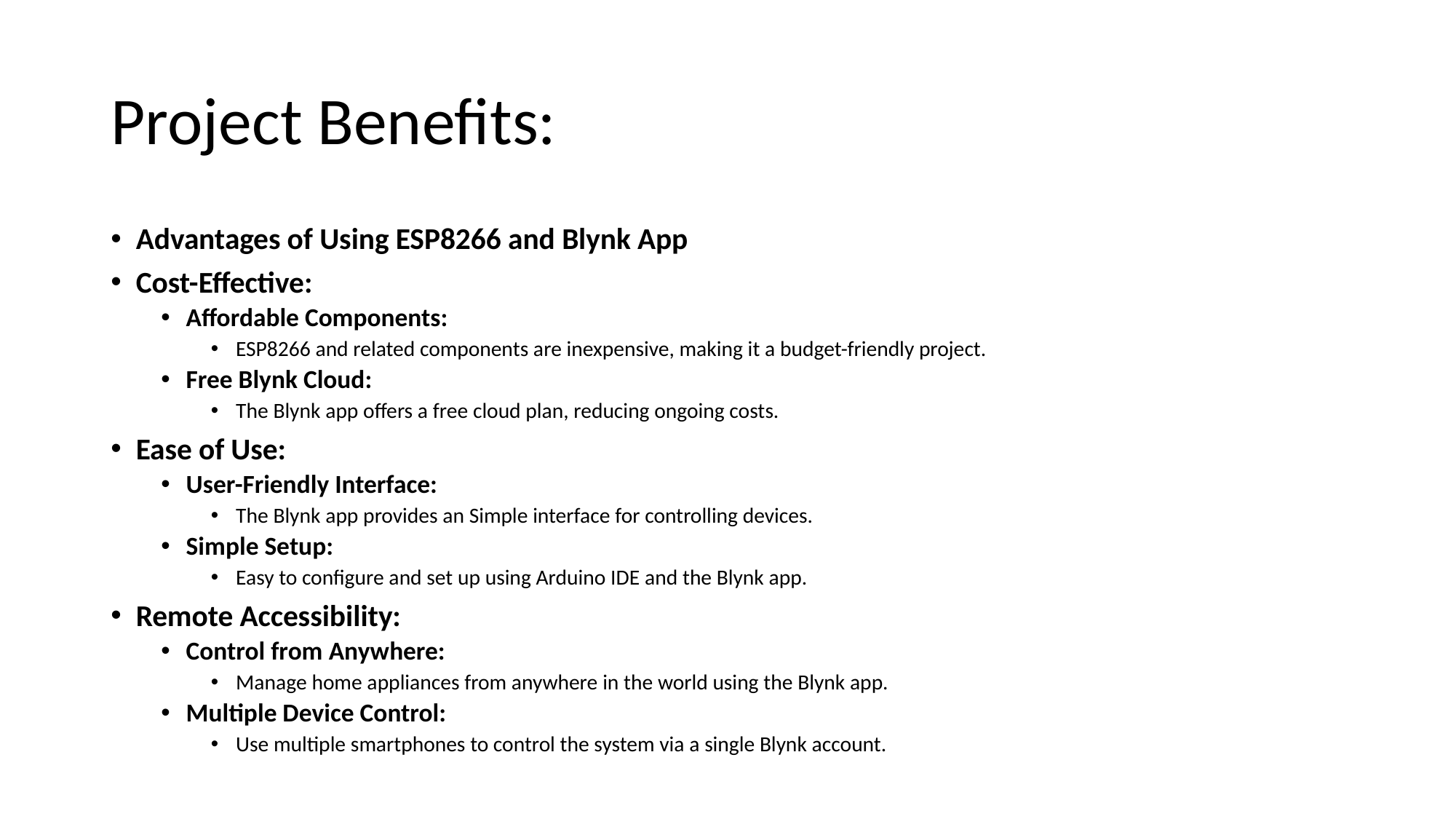

# Project Benefits:
Advantages of Using ESP8266 and Blynk App
Cost-Effective:
Affordable Components:
ESP8266 and related components are inexpensive, making it a budget-friendly project.
Free Blynk Cloud:
The Blynk app offers a free cloud plan, reducing ongoing costs.
Ease of Use:
User-Friendly Interface:
The Blynk app provides an Simple interface for controlling devices.
Simple Setup:
Easy to configure and set up using Arduino IDE and the Blynk app.
Remote Accessibility:
Control from Anywhere:
Manage home appliances from anywhere in the world using the Blynk app.
Multiple Device Control:
Use multiple smartphones to control the system via a single Blynk account.